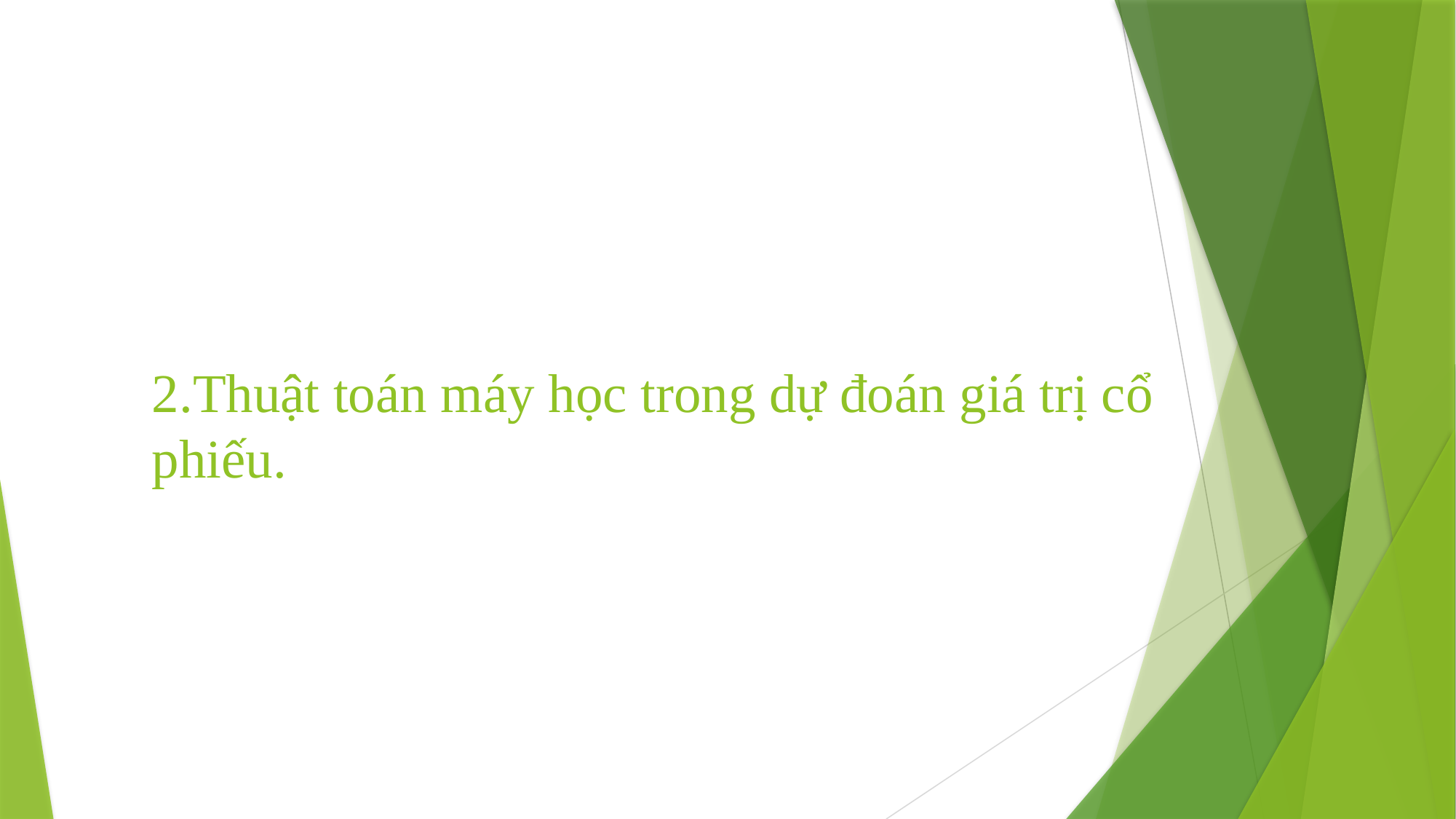

# 2.Thuật toán máy học trong dự đoán giá trị cổ phiếu.